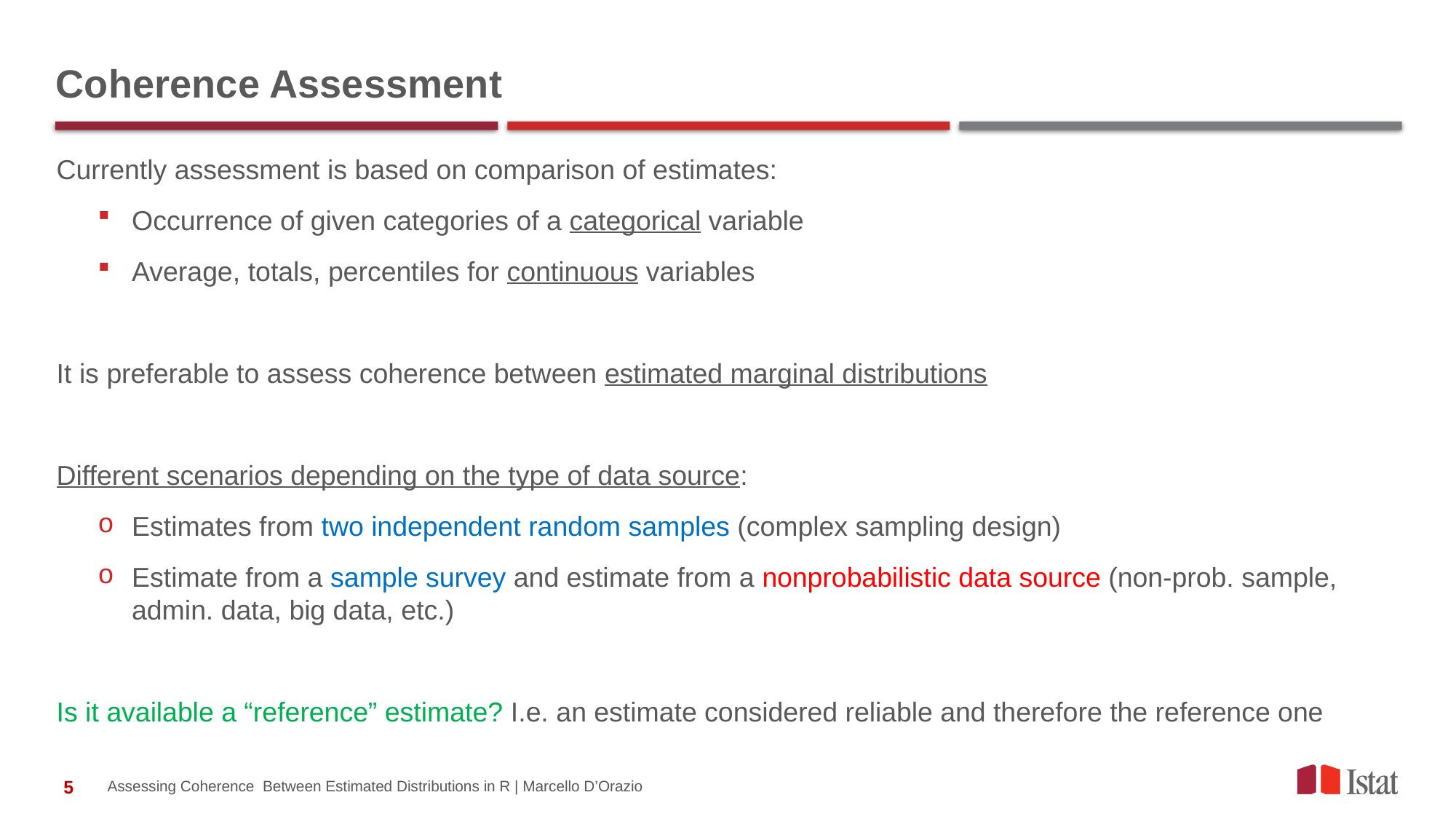

# Coherence Assessment
Currently assessment is based on comparison of estimates:
Occurrence of given categories of a categorical variable
Average, totals, percentiles for continuous variables

It is preferable to assess coherence between estimated marginal distributions

Different scenarios depending on the type of data source:
Estimates from two independent random samples (complex sampling design)
Estimate from a sample survey and estimate from a nonprobabilistic data source (non-prob. sample, admin. data, big data, etc.)

Is it available a “reference” estimate? I.e. an estimate considered reliable and therefore the reference one

Assessing Coherence  Between Estimated Distributions in R | Marcello D’Orazio
5